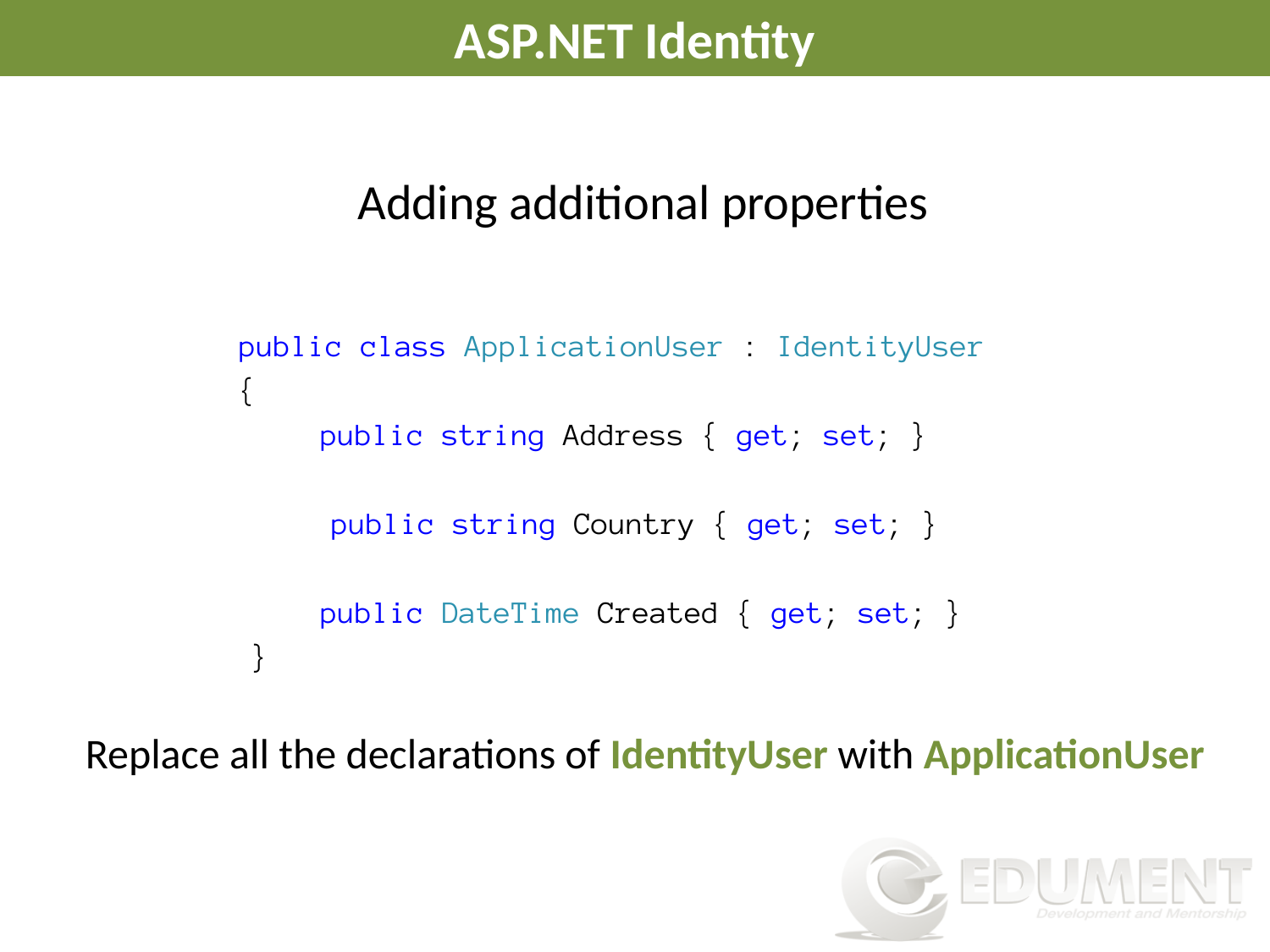

# ASP.NET Identity

 Adding additional properties

	  public class ApplicationUser : IdentityUser
    	  {
              public string Address { get; set; }

         	public string Country { get; set; }

              public DateTime Created { get; set; }
          }

Replace all the declarations of IdentityUser with ApplicationUser